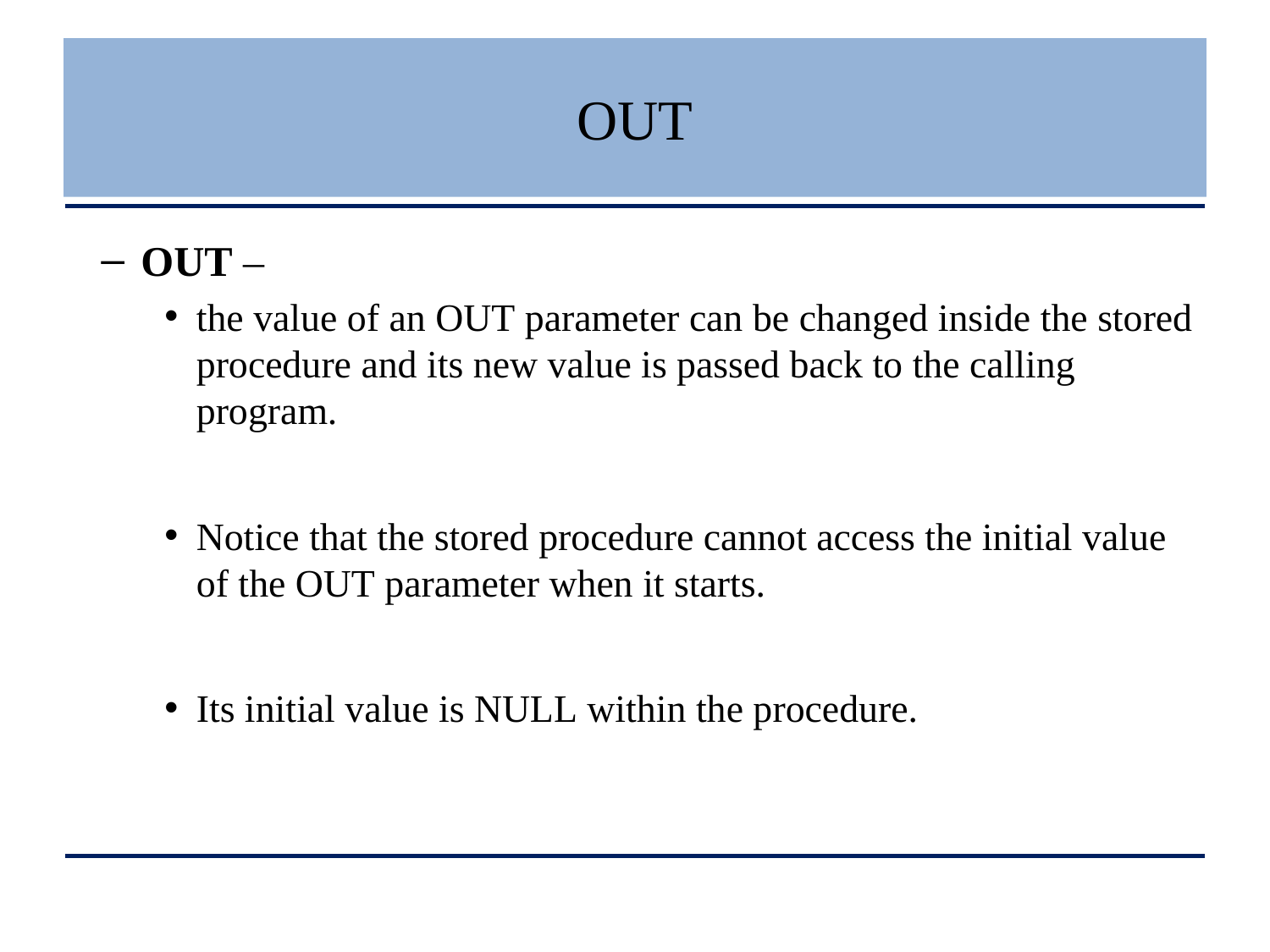

# OUT
OUT –
the value of an OUT parameter can be changed inside the stored procedure and its new value is passed back to the calling program.

Notice that the stored procedure cannot access the initial value of the OUT parameter when it starts.

Its initial value is NULL within the procedure.